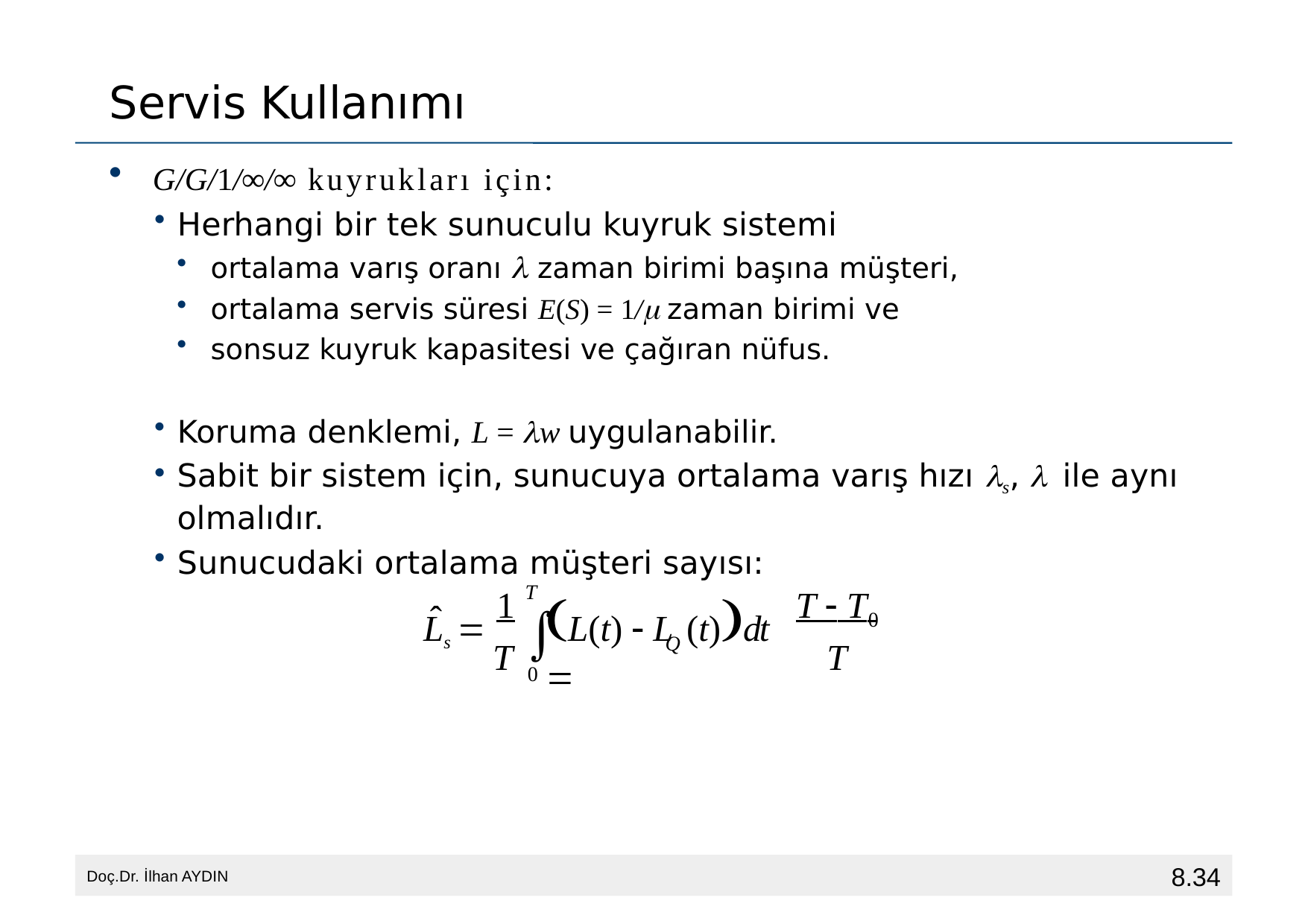

Servis Kullanımı
G/G/1/∞/∞ kuyrukları için:
Herhangi bir tek sunuculu kuyruk sistemi
ortalama varış oranı λ zaman birimi başına müşteri,
ortalama servis süresi E(S) = 1/μ zaman birimi ve
sonsuz kuyruk kapasitesi ve çağıran nüfus.

Koruma denklemi, L = λw uygulanabilir.
Sabit bir sistem için, sunucuya ortalama varış hızı λs, λ ile aynı olmalıdır.
Sunucudaki ortalama müşteri sayısı:
1
T
T
T − T
(L(t) − L	(t))dt =
ˆ
∫
Ls =
0
Q
T
0
8.34
Doç.Dr. İlhan AYDIN